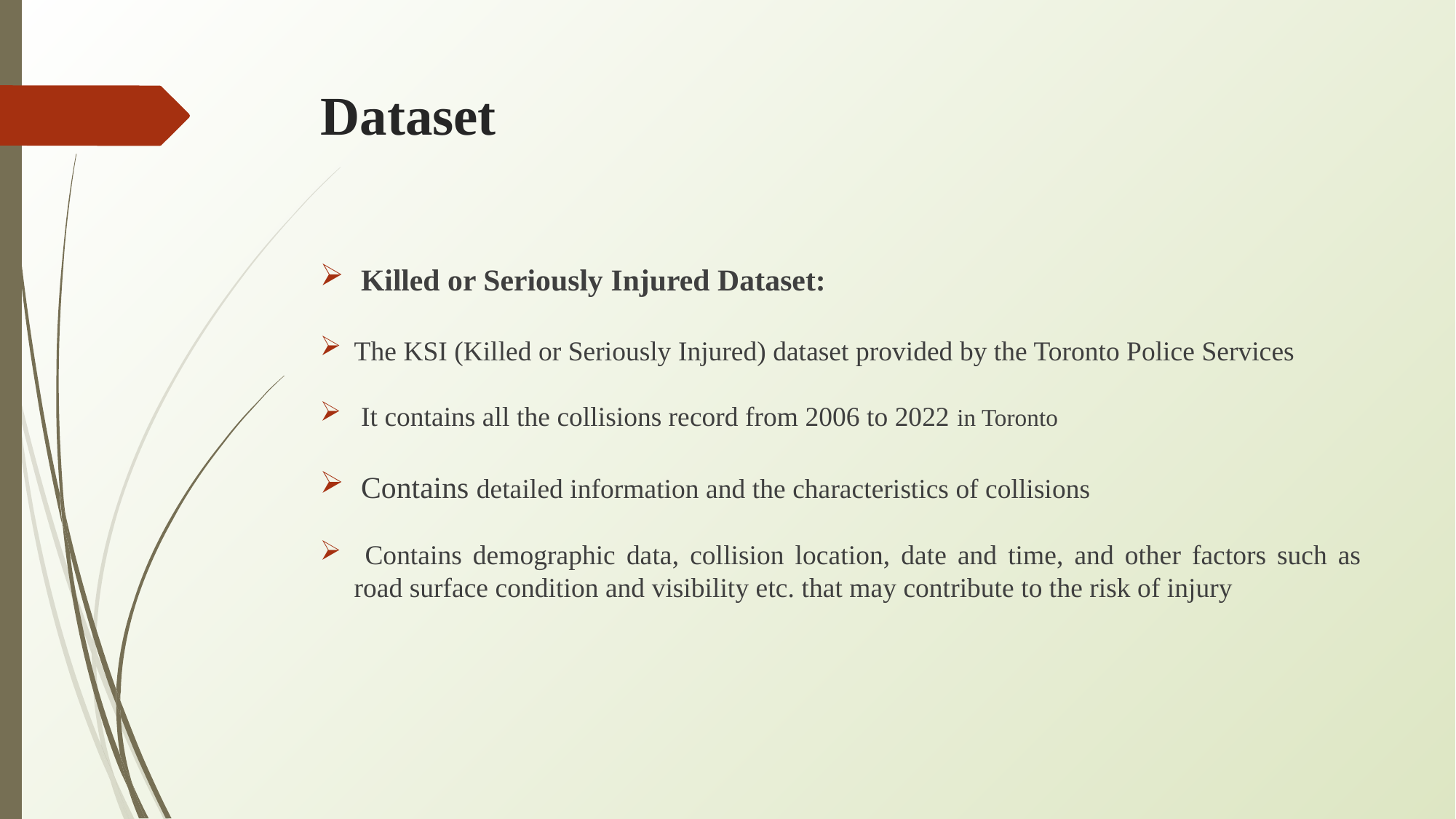

# Dataset
Killed or Seriously Injured Dataset:

The KSI (Killed or Seriously Injured) dataset provided by the Toronto Police Services

 It contains all the collisions record from 2006 to 2022 in Toronto

Contains detailed information and the characteristics of collisions

 Contains demographic data, collision location, date and time, and other factors such as road surface condition and visibility etc. that may contribute to the risk of injury